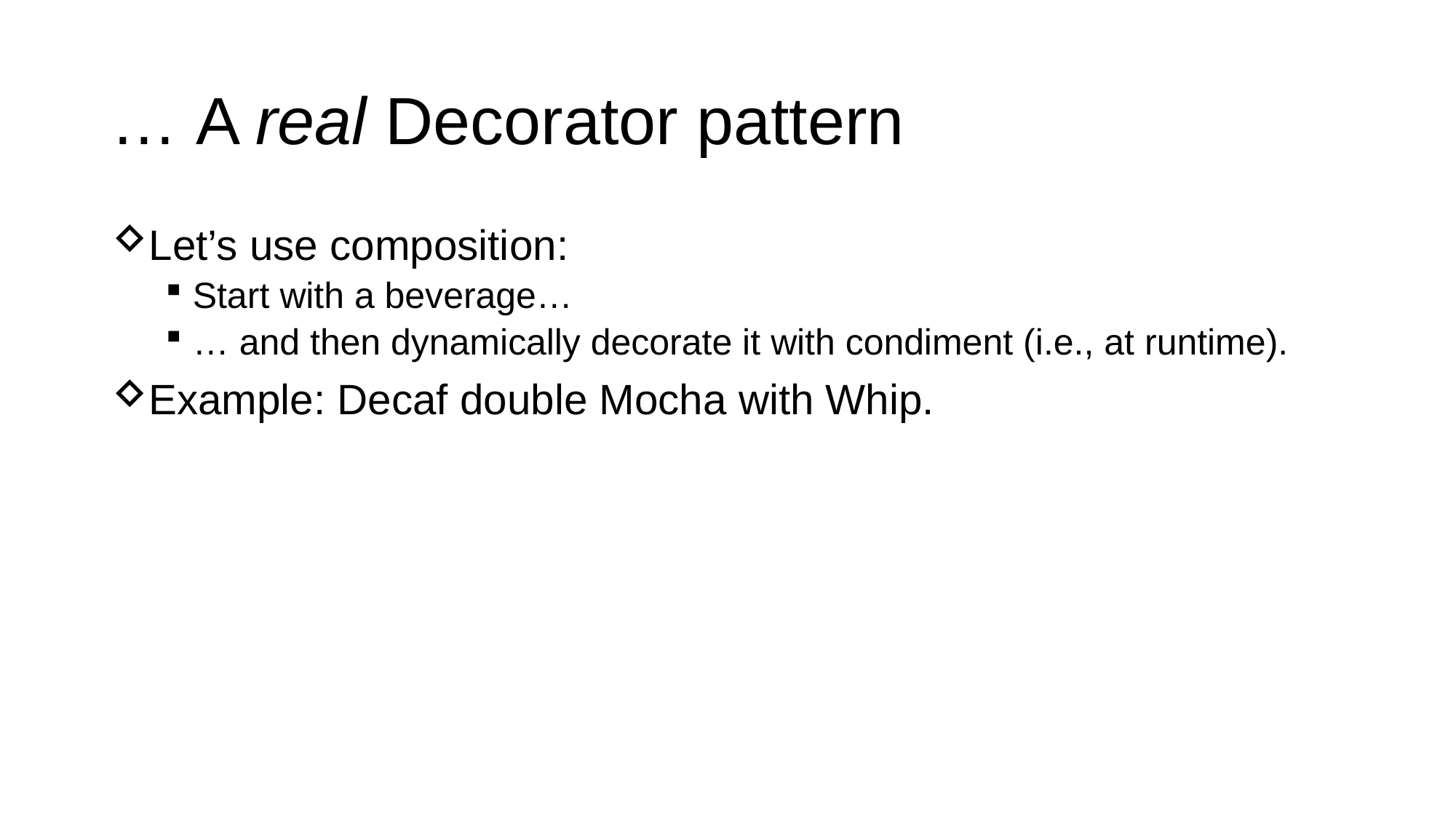

# … A real Decorator pattern
Let’s use composition:
Start with a beverage…
… and then dynamically decorate it with condiment (i.e., at runtime).
Example: Decaf double Mocha with Whip.